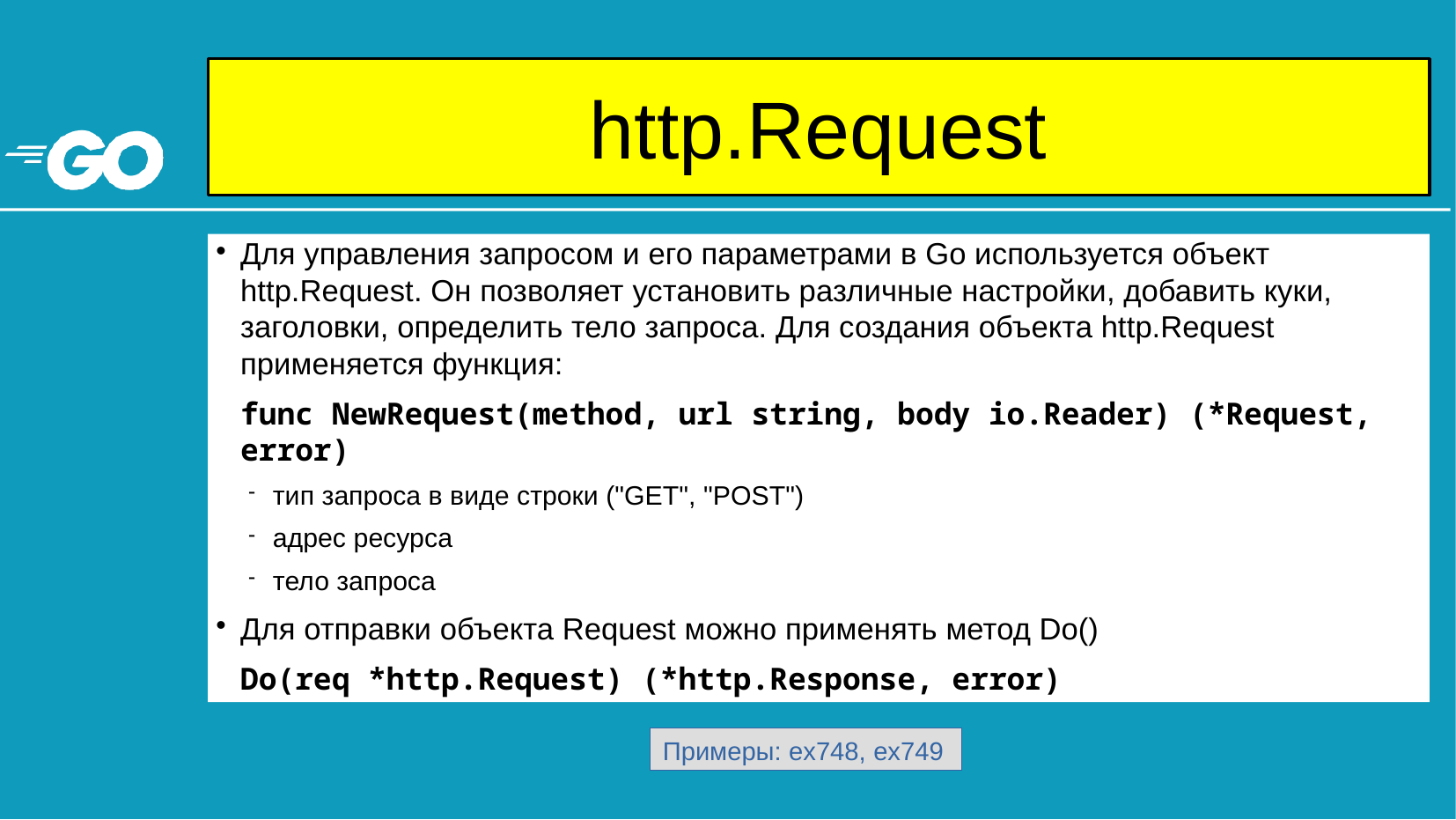

# http.Request
Для управления запросом и его параметрами в Go используется объект http.Request. Он позволяет установить различные настройки, добавить куки, заголовки, определить тело запроса. Для создания объекта http.Request применяется функция:
func NewRequest(method, url string, body io.Reader) (*Request, error)
тип запроса в виде строки ("GET", "POST")
адрес ресурса
тело запроса
Для отправки объекта Request можно применять метод Do()
Do(req *http.Request) (*http.Response, error)
Примеры: ex748, ex749